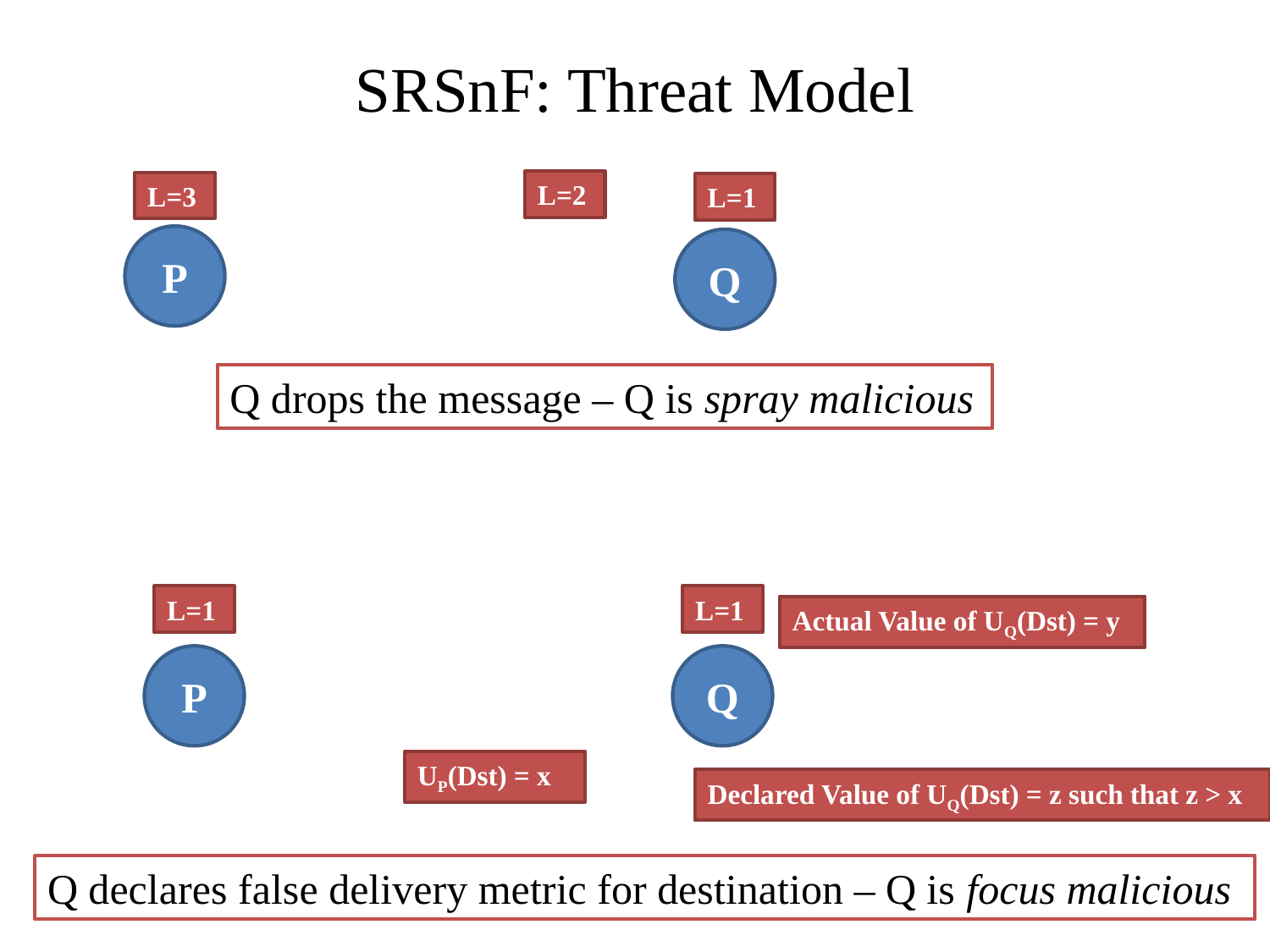

# SRSnF: Threat Model
L=2
L=3
L=1
P
Q
Q drops the message – Q is spray malicious
L=1
L=1
Actual Value of UQ(Dst) = y
P
Q
UP(Dst) = x
Declared Value of UQ(Dst) = z such that z > x
Q declares false delivery metric for destination – Q is focus malicious